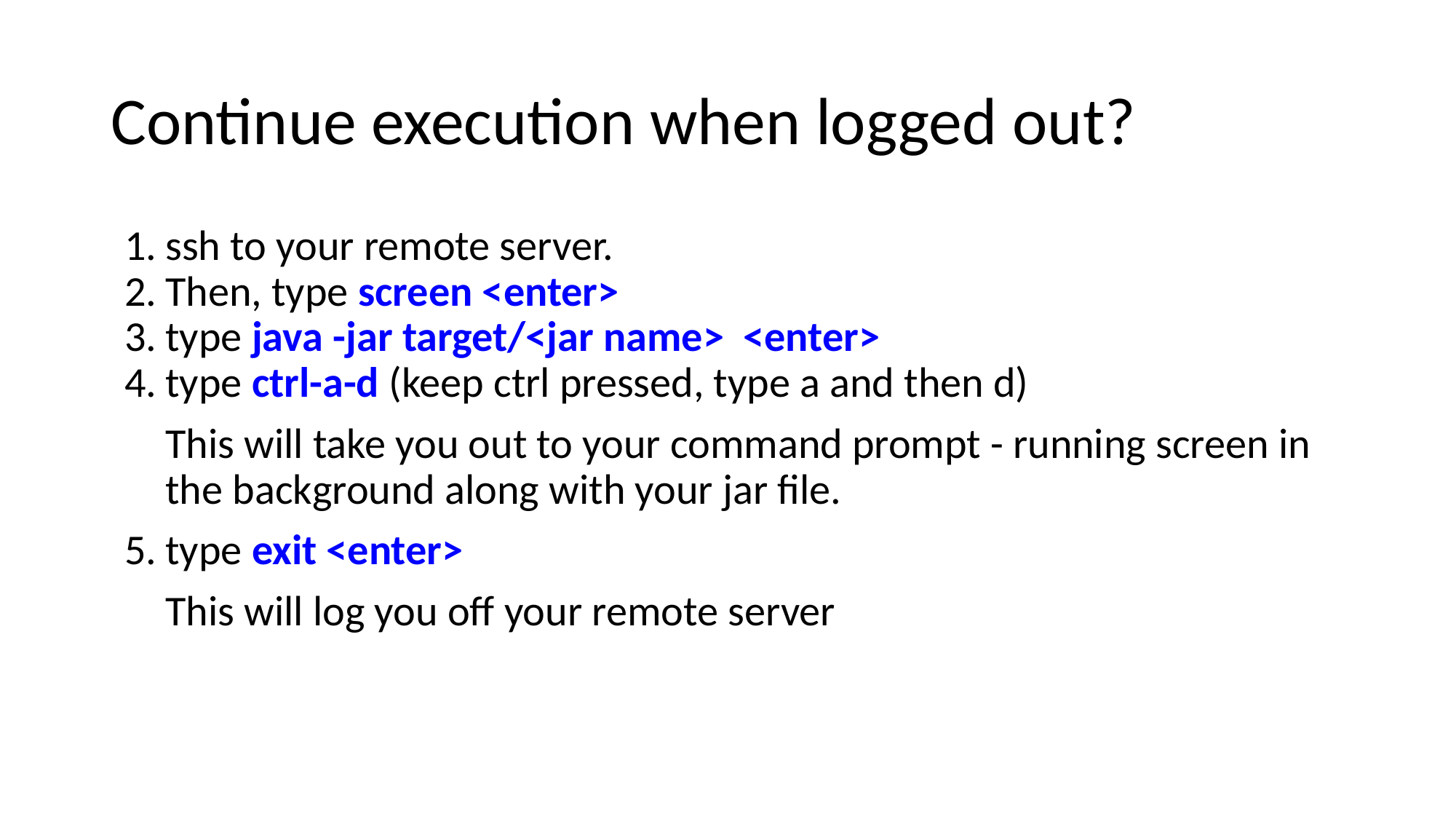

# Continue execution when logged out?
ssh to your remote server.
Then, type screen <enter>
type java -jar target/<jar name>  <enter>
type ctrl-a-d (keep ctrl pressed, type a and then d)
This will take you out to your command prompt - running screen in the background along with your jar file.
type exit <enter>
This will log you off your remote server